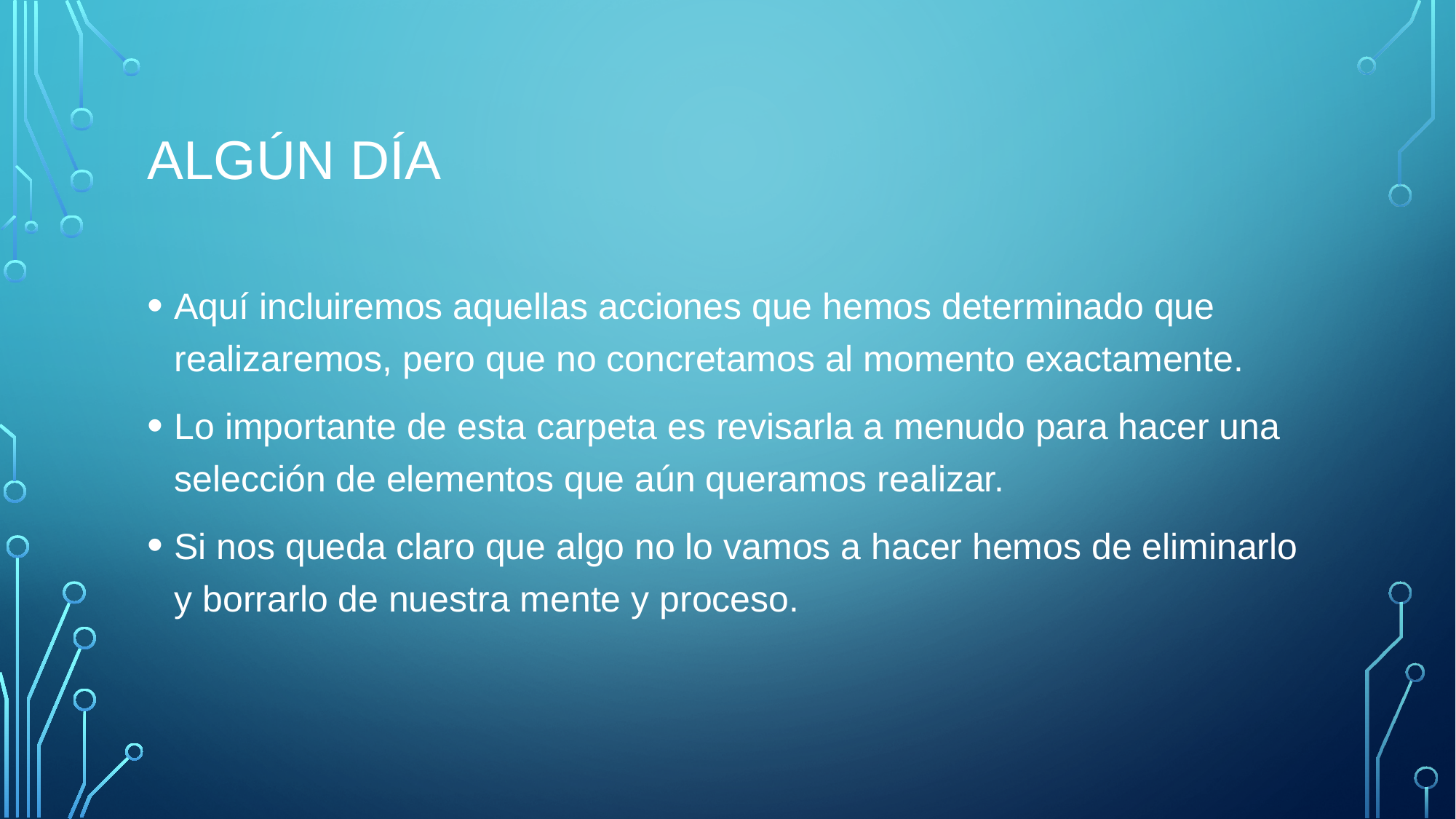

# Algún día
Aquí incluiremos aquellas acciones que hemos determinado que realizaremos, pero que no concretamos al momento exactamente.
Lo importante de esta carpeta es revisarla a menudo para hacer una selección de elementos que aún queramos realizar.
Si nos queda claro que algo no lo vamos a hacer hemos de eliminarlo y borrarlo de nuestra mente y proceso.